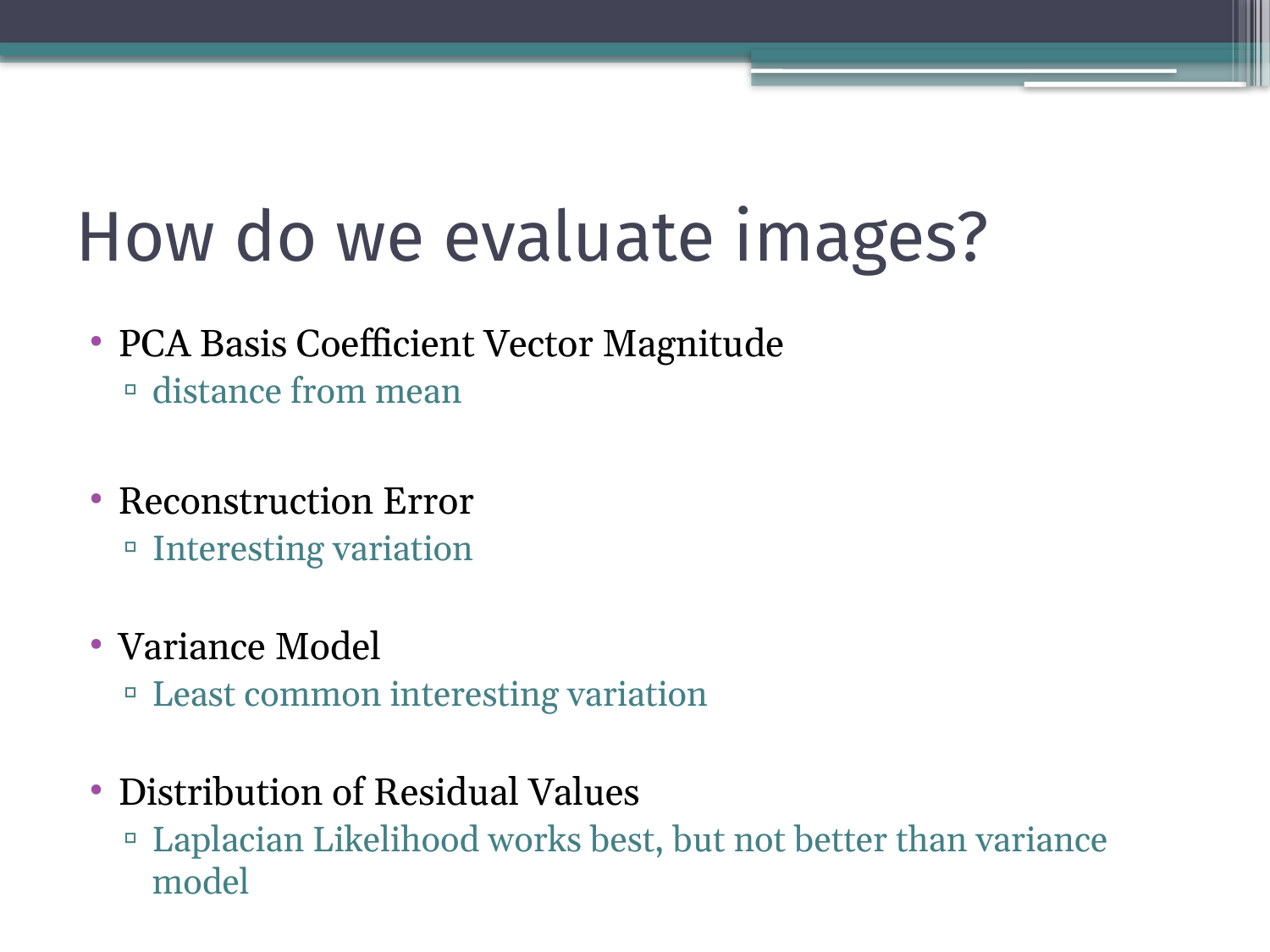

# How do we evaluate images?
PCA Basis Coefficient Vector Magnitude
distance from mean

Reconstruction Error
Interesting variation

Variance Model
Least common interesting variation

Distribution of Residual Values
Laplacian Likelihood works best, but not better than variance model